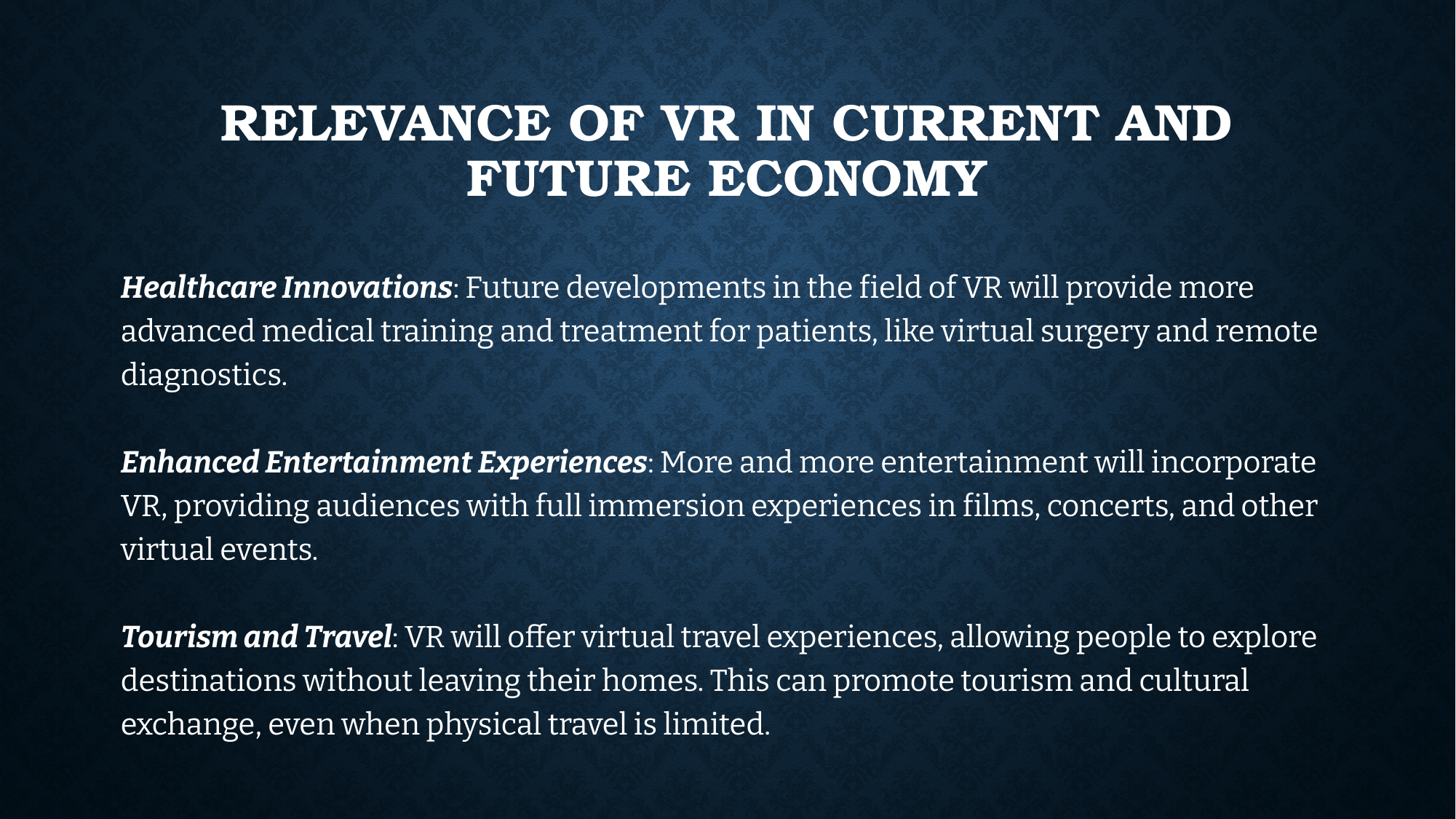

# RELEVANCE OF VR IN CURRENT AND FUTURE ECONOMY
Healthcare Innovations: Future developments in the field of VR will provide more advanced medical training and treatment for patients, like virtual surgery and remote diagnostics.
Enhanced Entertainment Experiences: More and more entertainment will incorporate VR, providing audiences with full immersion experiences in films, concerts, and other virtual events.
Tourism and Travel: VR will offer virtual travel experiences, allowing people to explore destinations without leaving their homes. This can promote tourism and cultural exchange, even when physical travel is limited.